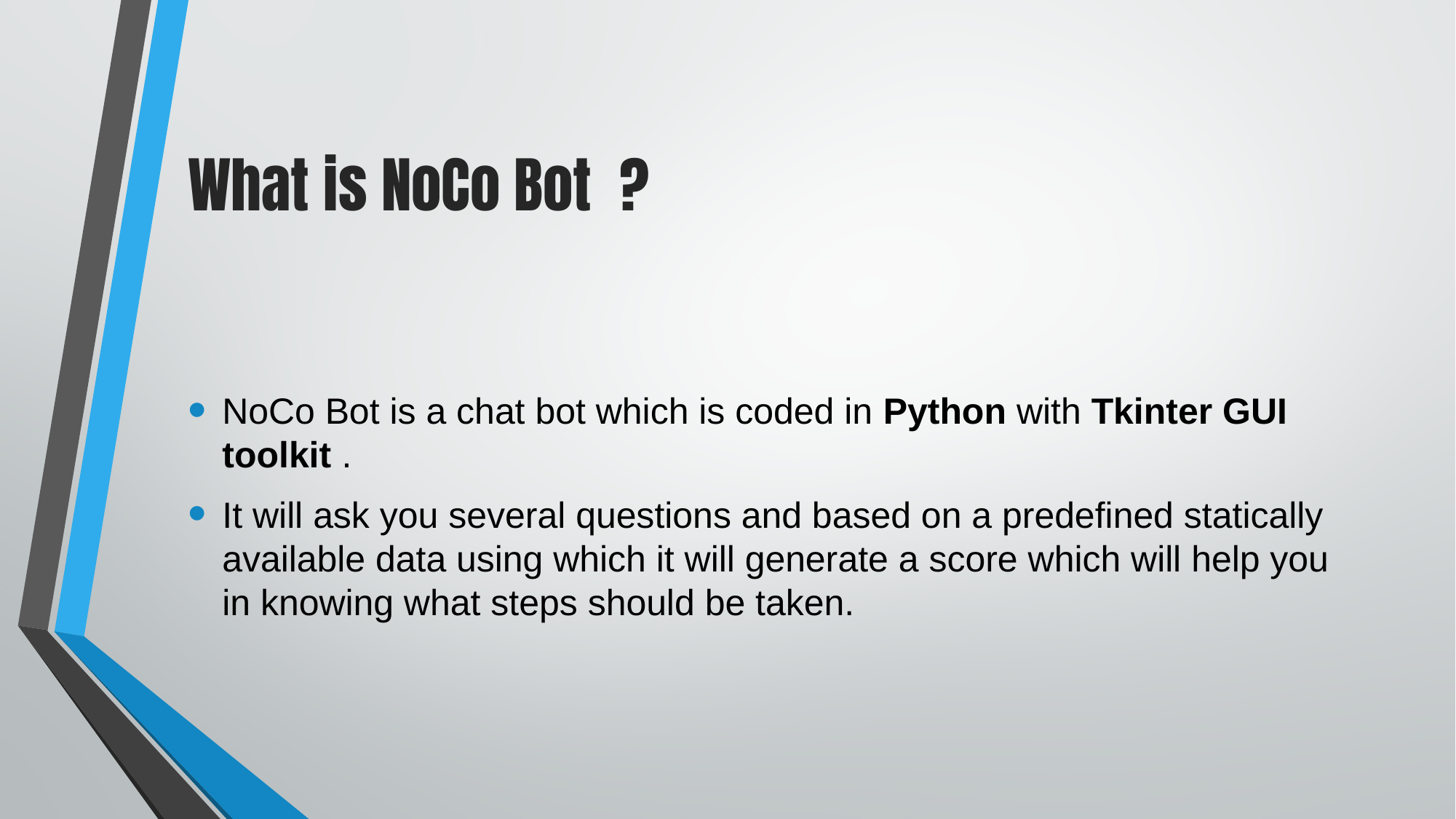

# What is NoCo Bot  ?
NoCo Bot is a chat bot which is coded in Python with Tkinter GUI toolkit .
It will ask you several questions and based on a predefined statically available data using which it will generate a score which will help you in knowing what steps should be taken.